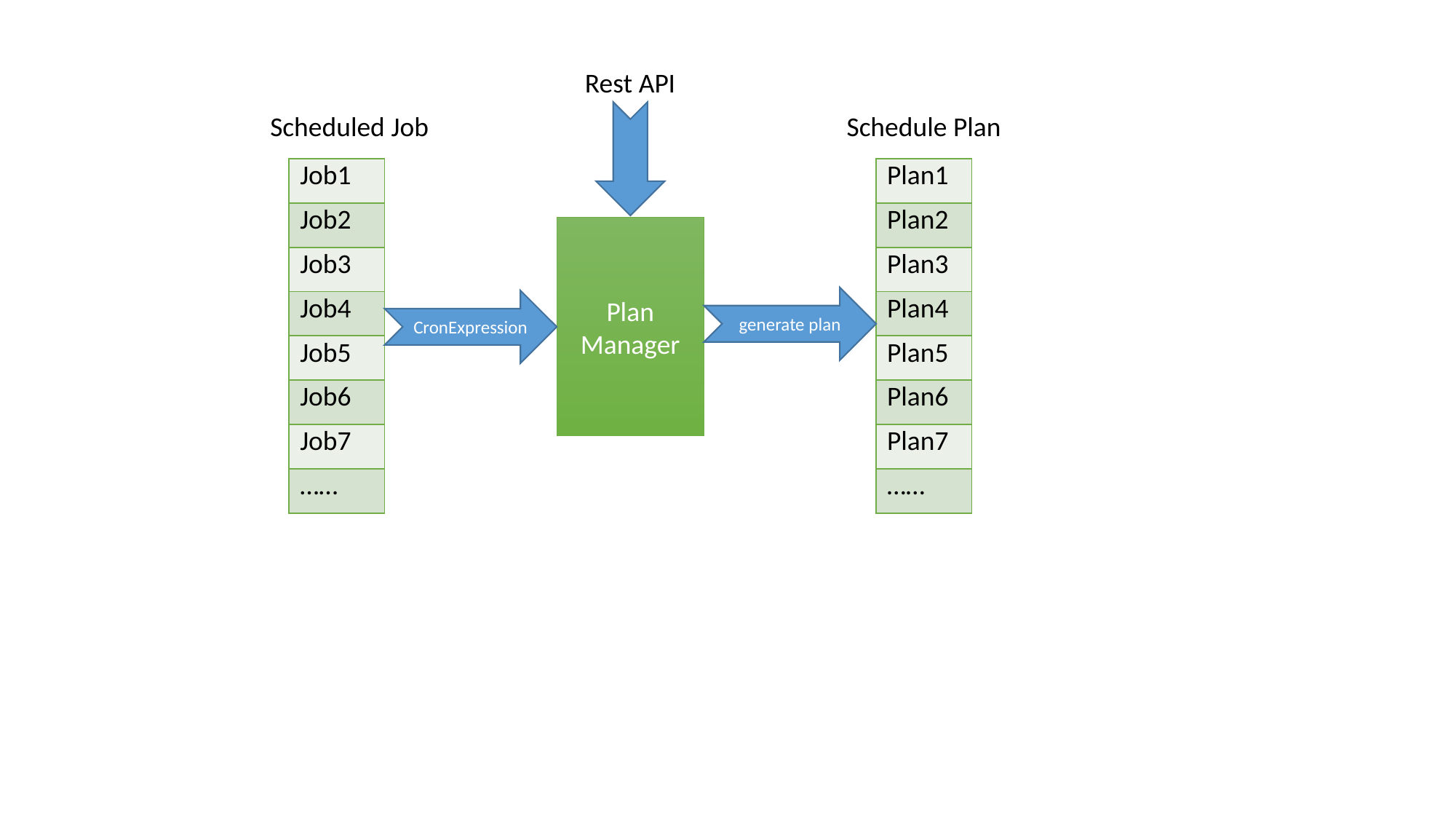

Rest API
Scheduled Job
Schedule Plan

| Job1 |
| --- |
| Job2 |
| Job3 |
| Job4 |
| Job5 |
| Job6 |
| Job7 |
| …… |
| Plan1 |
| --- |
| Plan2 |
| Plan3 |
| Plan4 |
| Plan5 |
| Plan6 |
| Plan7 |
| …… |
Plan
Manager
generate plan
CronExpression